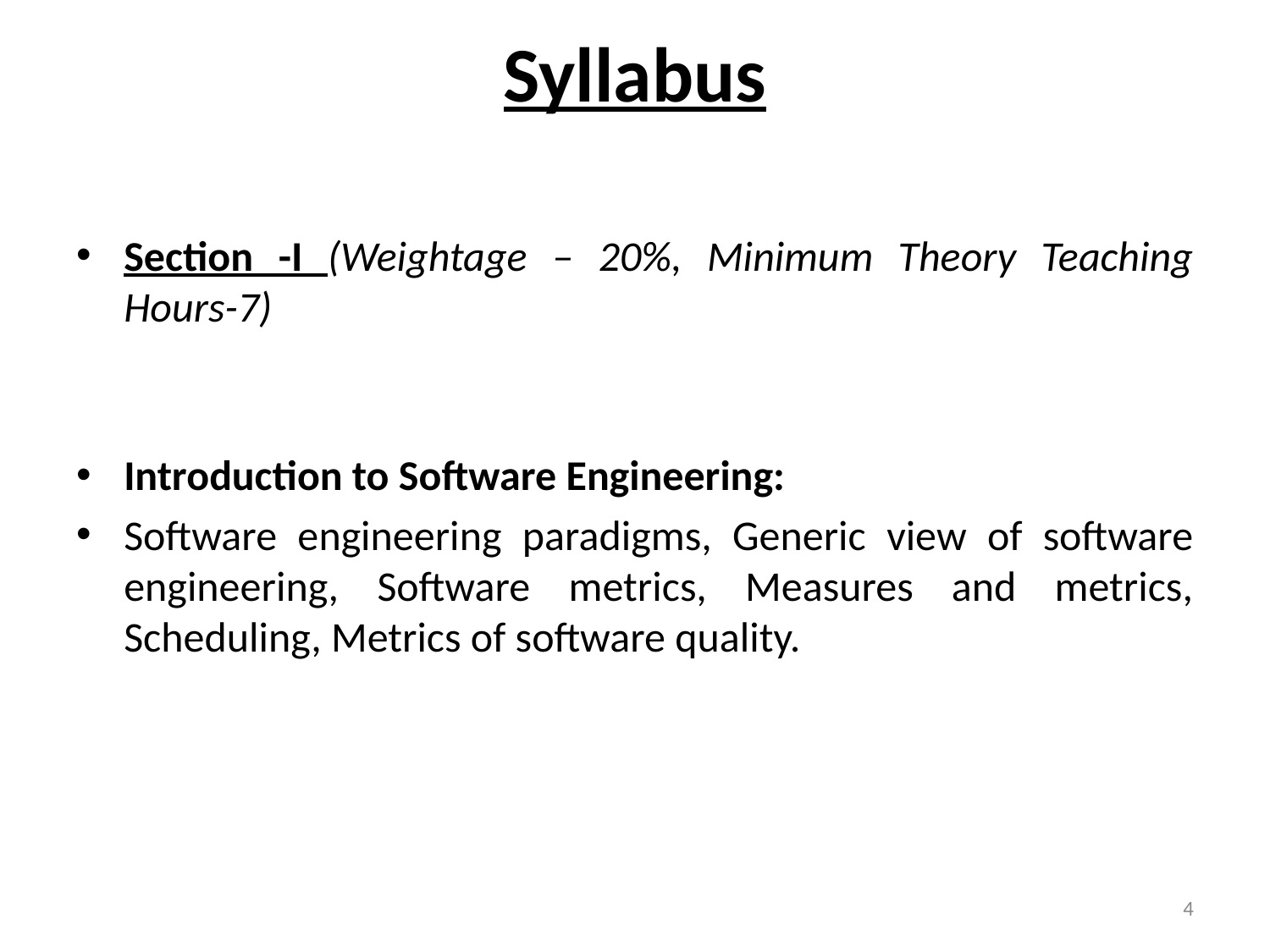

# Syllabus
Section -I (Weightage – 20%, Minimum Theory Teaching Hours-7)

Introduction to Software Engineering:
Software engineering paradigms, Generic view of software engineering, Software metrics, Measures and metrics, Scheduling, Metrics of software quality.

4